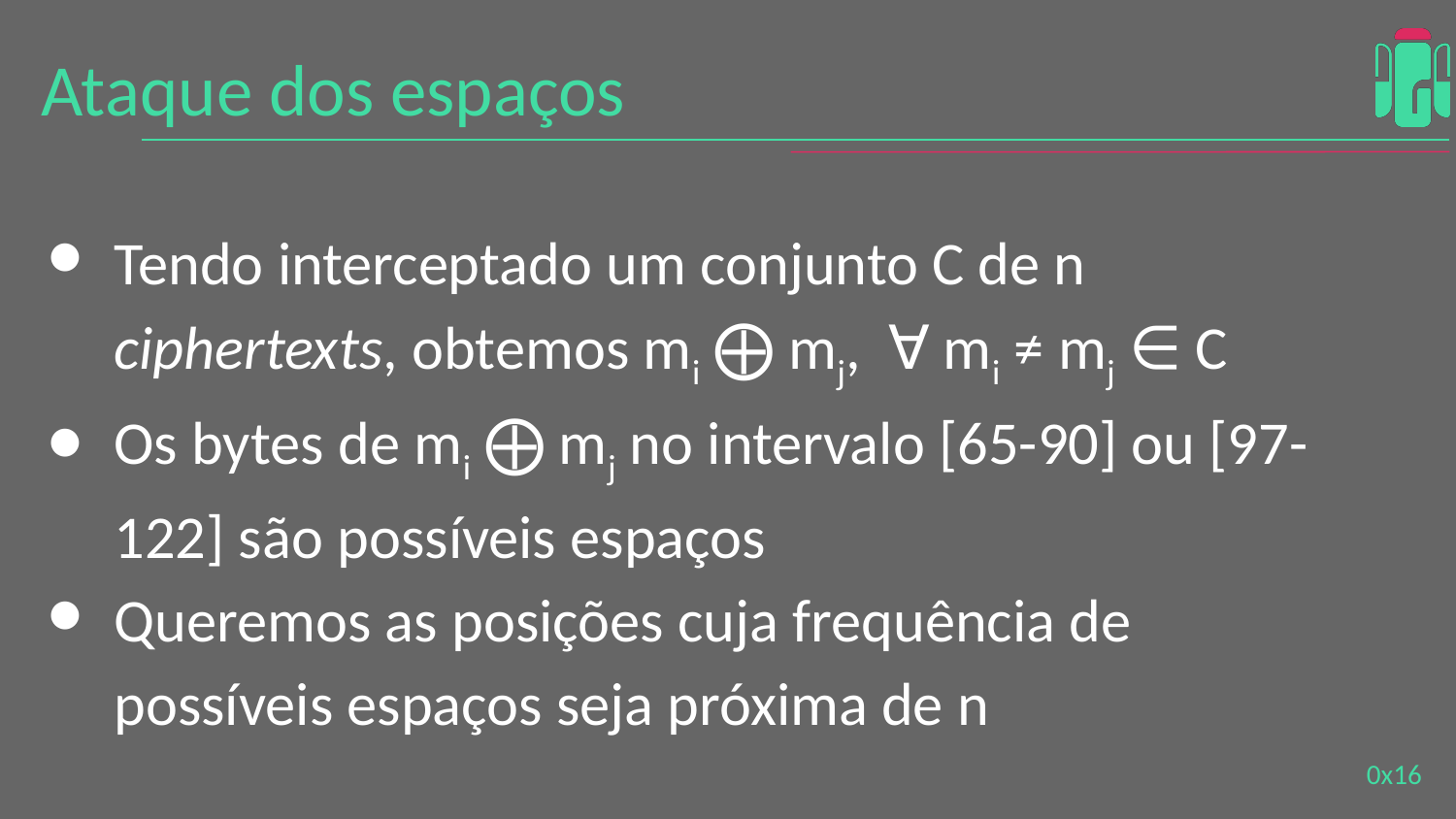

# Ataque dos espaços
Tendo interceptado um conjunto C de n ciphertexts, obtemos mi ⨁ mj,  ∀ mi ≠ mj ∈ C
Os bytes de mi ⨁ mj no intervalo [65-90] ou [97-122] são possíveis espaços
Queremos as posições cuja frequência de possíveis espaços seja próxima de n
0x16